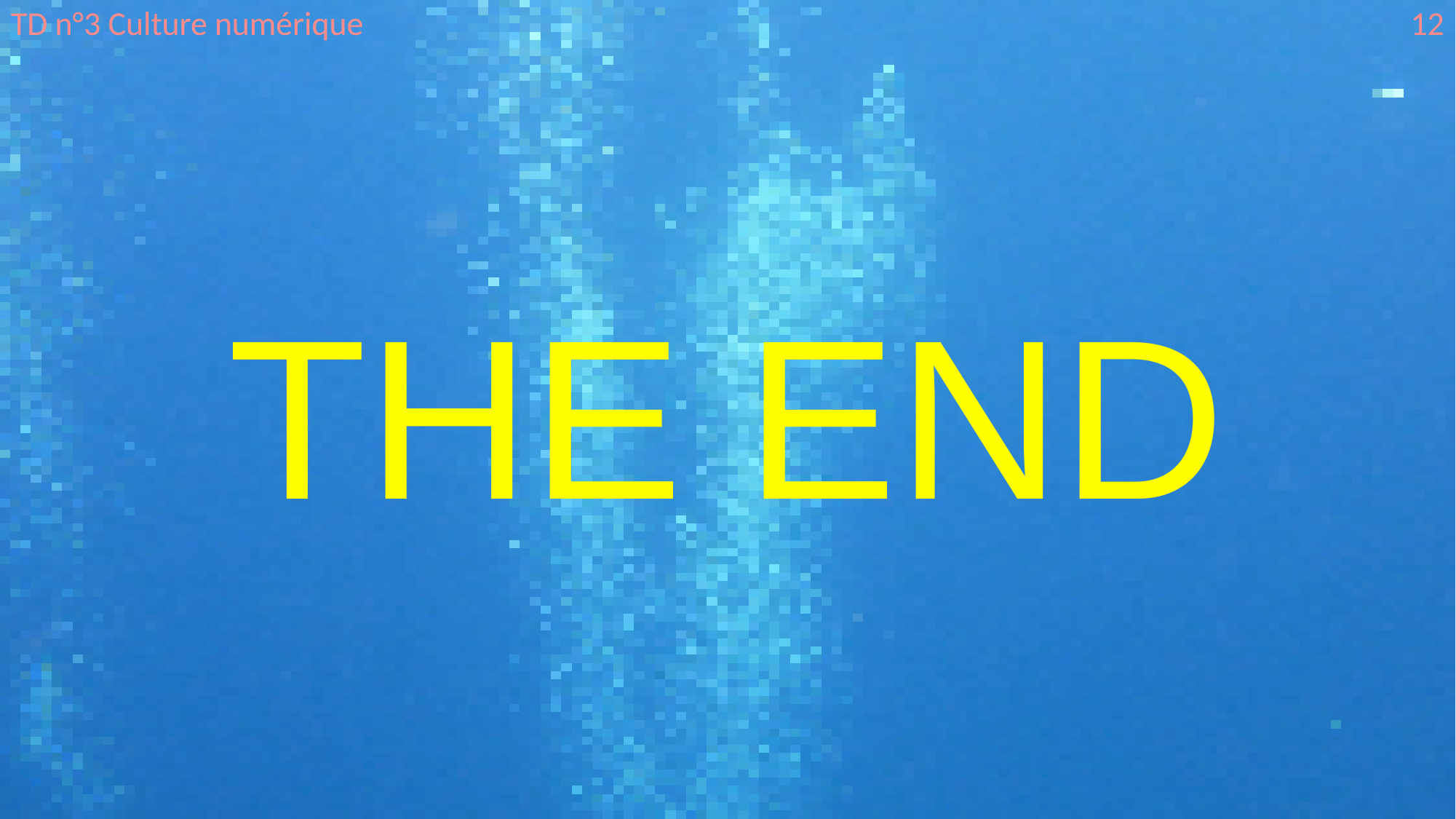

TD n°3 Culture numérique
12
THE END